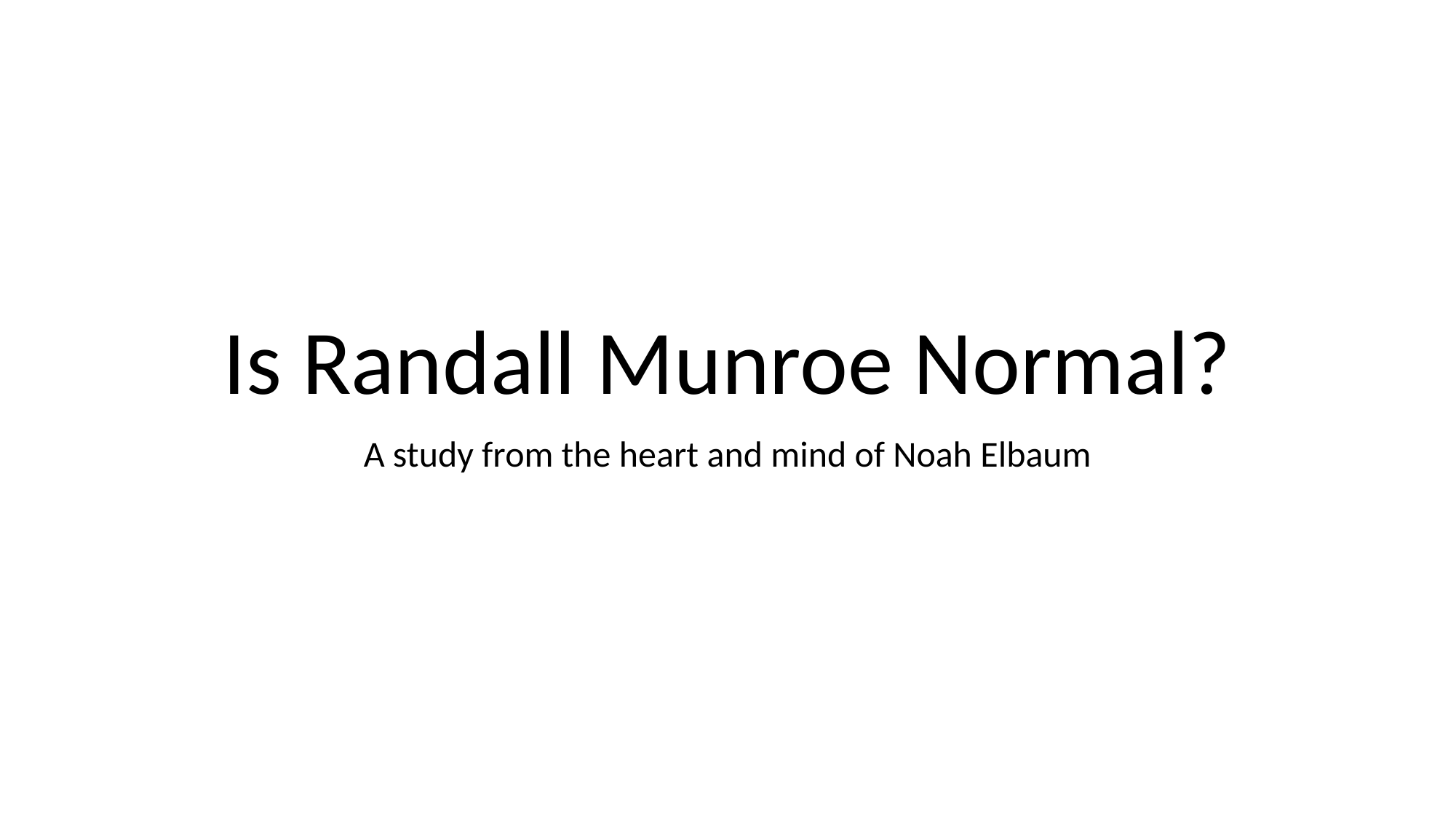

# Is Randall Munroe Normal?
A study from the heart and mind of Noah Elbaum